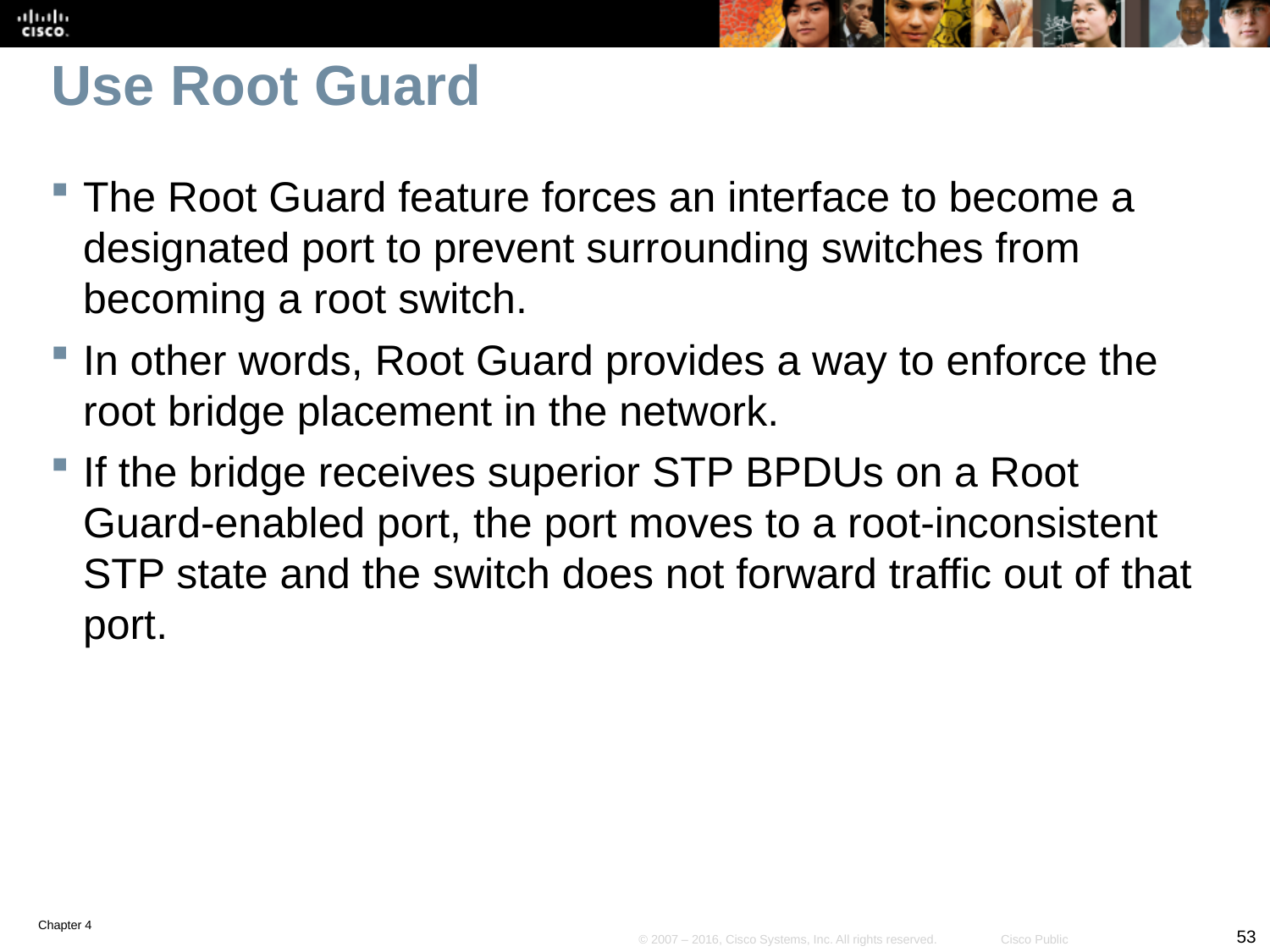

# Use Root Guard
The Root Guard feature forces an interface to become a designated port to prevent surrounding switches from becoming a root switch.
In other words, Root Guard provides a way to enforce the root bridge placement in the network.
If the bridge receives superior STP BPDUs on a Root Guard-enabled port, the port moves to a root-inconsistent STP state and the switch does not forward traffic out of that port.